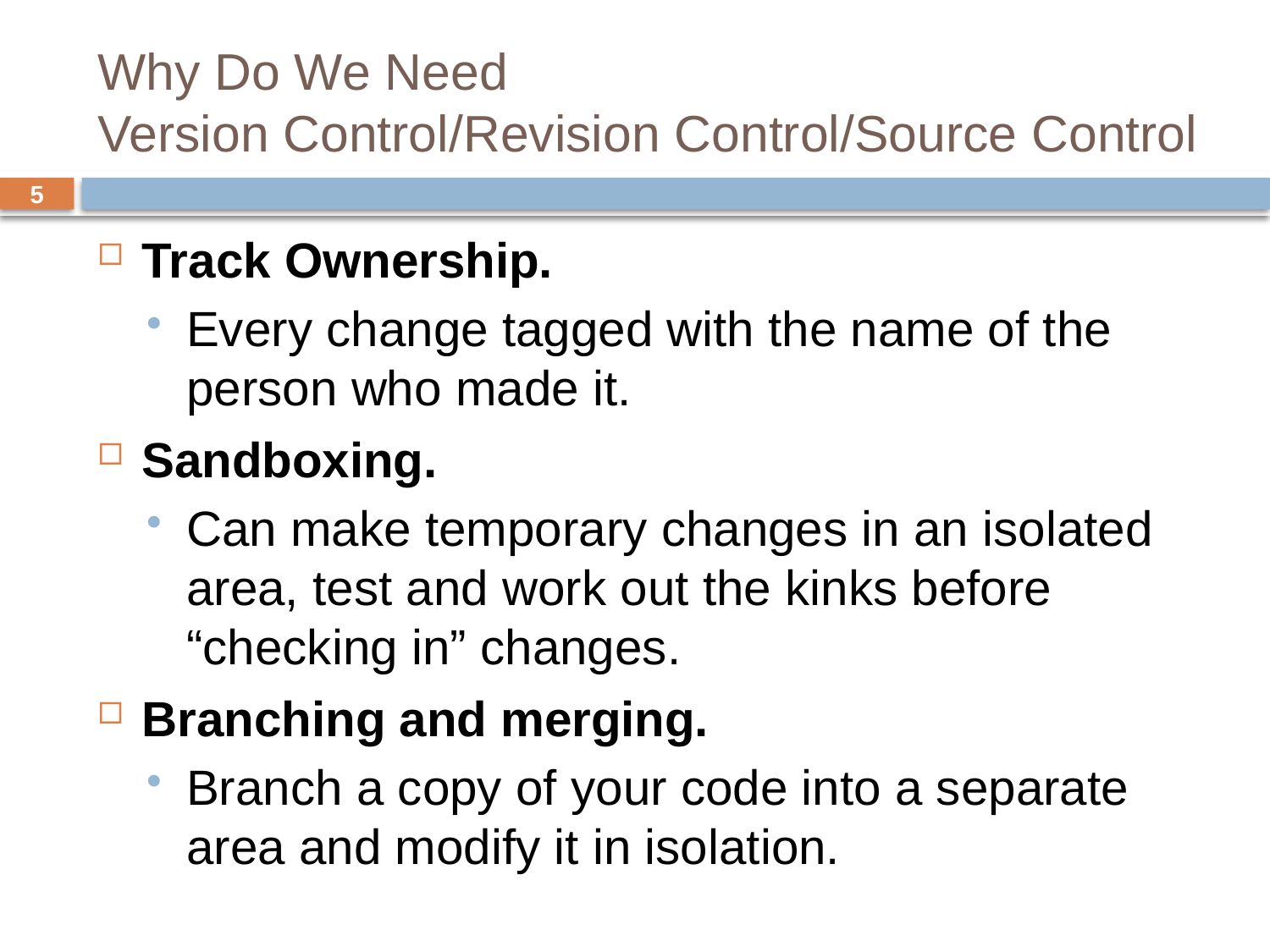

# Why Do We Need Version Control/Revision Control/Source Control
5
Track Ownership.
Every change tagged with the name of the person who made it.
Sandboxing.
Can make temporary changes in an isolated area, test and work out the kinks before “checking in” changes.
Branching and merging.
Branch a copy of your code into a separate area and modify it in isolation.